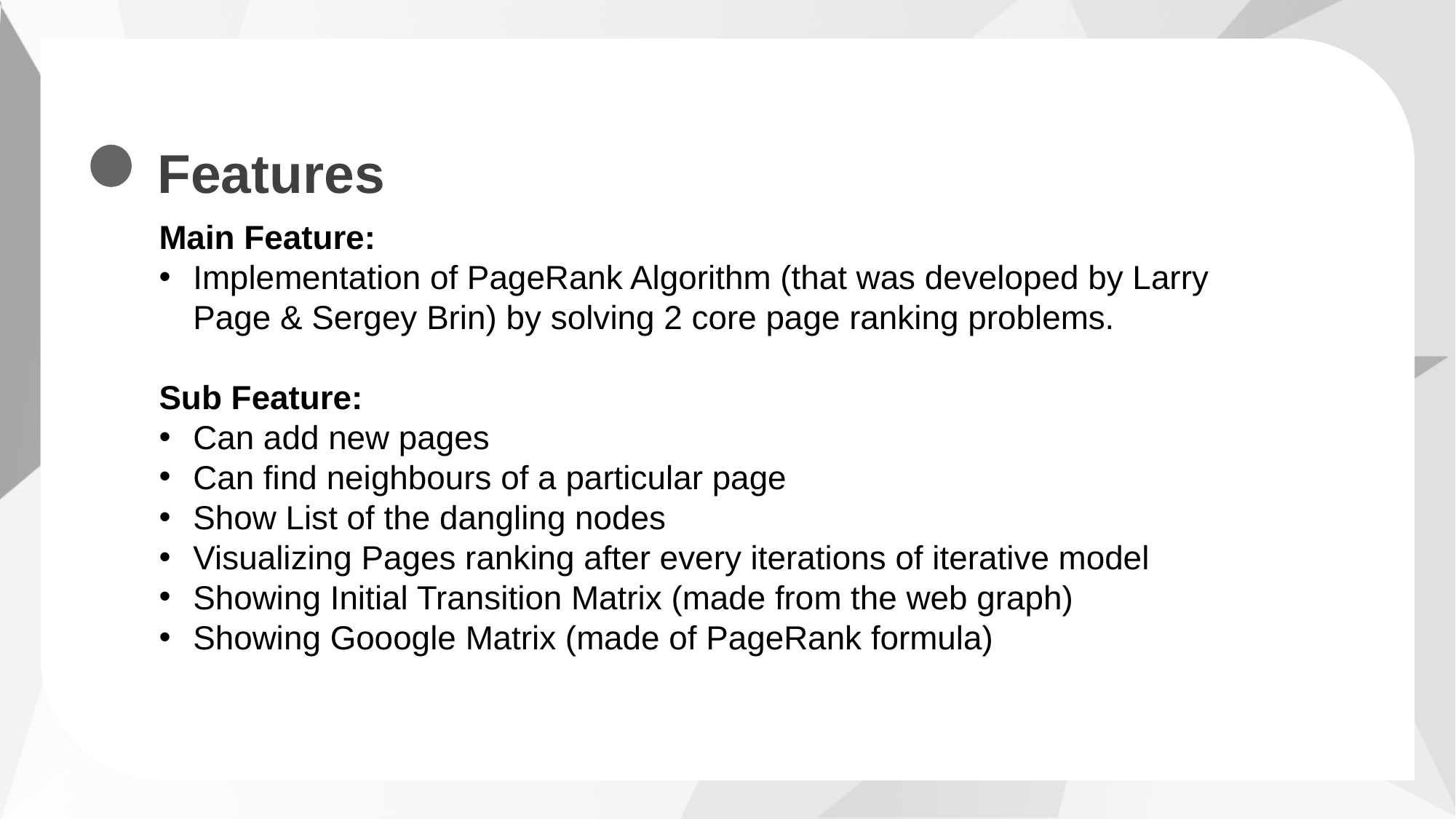

Features
Main Feature:
Implementation of PageRank Algorithm (that was developed by Larry Page & Sergey Brin) by solving 2 core page ranking problems.

Sub Feature:
Can add new pages
Can find neighbours of a particular page
Show List of the dangling nodes
Visualizing Pages ranking after every iterations of iterative model
Showing Initial Transition Matrix (made from the web graph)
Showing Gooogle Matrix (made of PageRank formula)